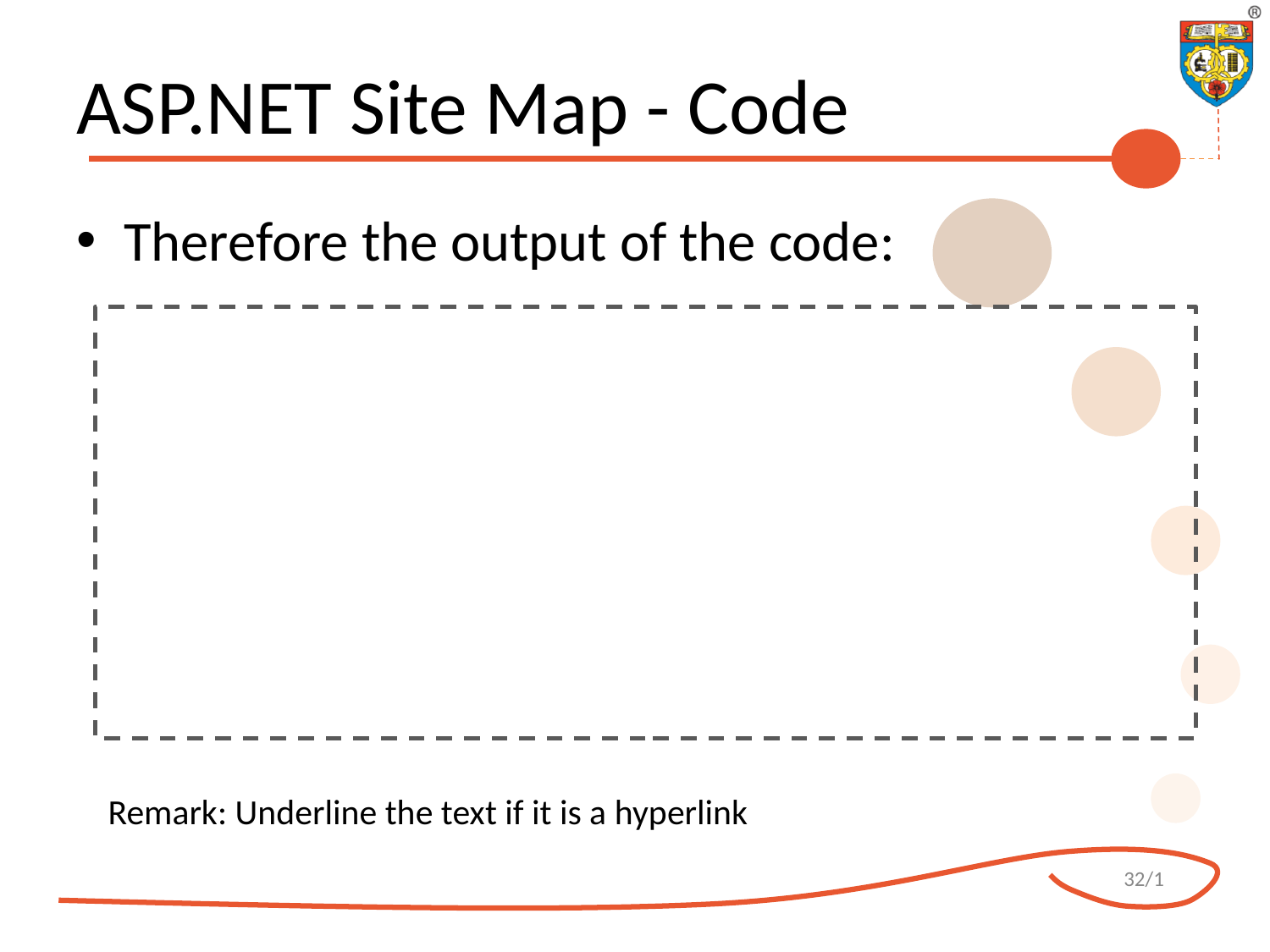

# ASP.NET Site Map - Code
Therefore the output of the code:

Remark: Underline the text if it is a hyperlink